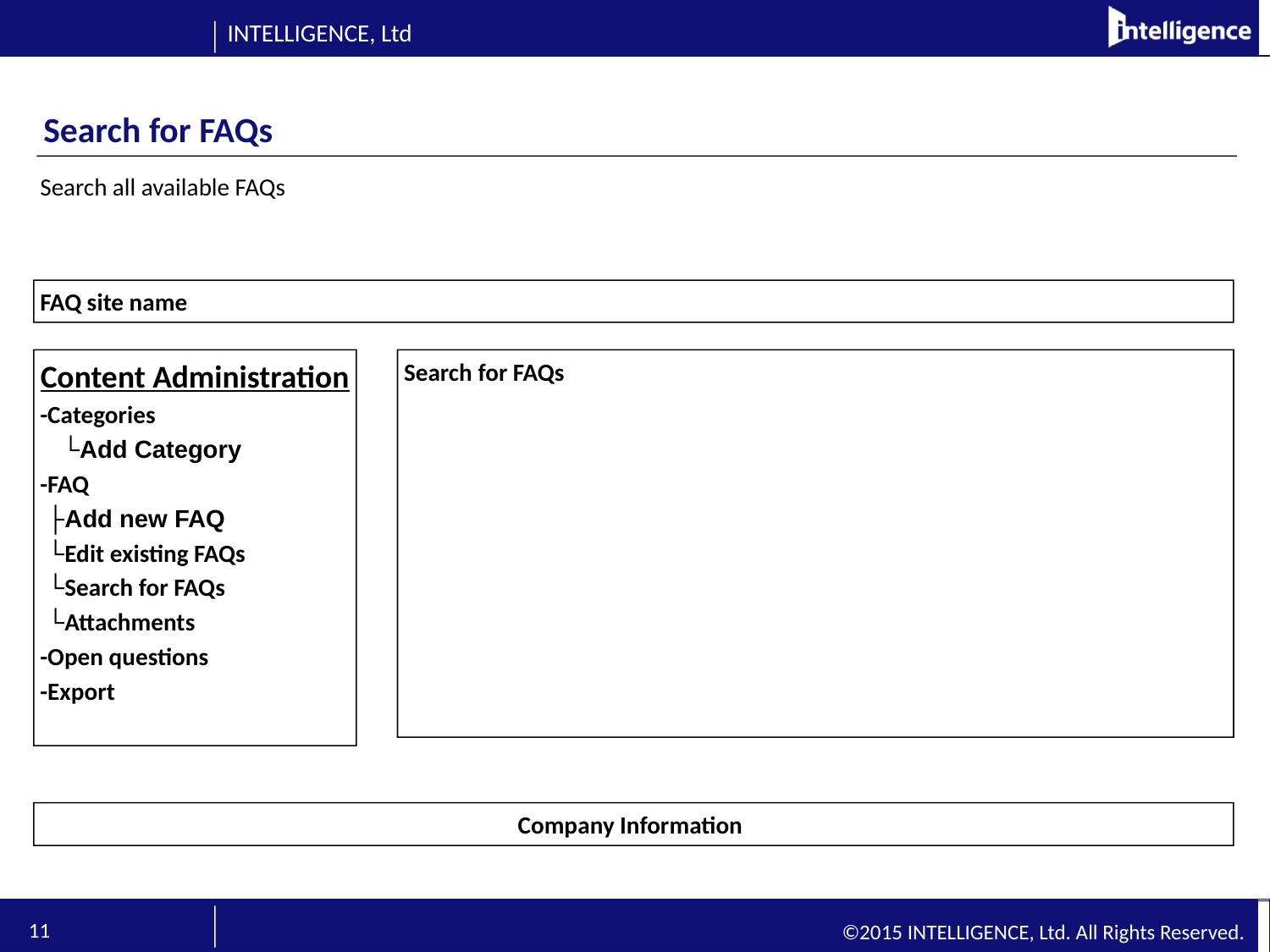

# Search for FAQs
Search all available FAQs
FAQ site name
Content Administration
-Categories
    └Add Category
-FAQ
 ├Add new FAQ
 └Edit existing FAQs
 └Search for FAQs
 └Attachments
-Open questions
-Export

Search for FAQs

Company Information